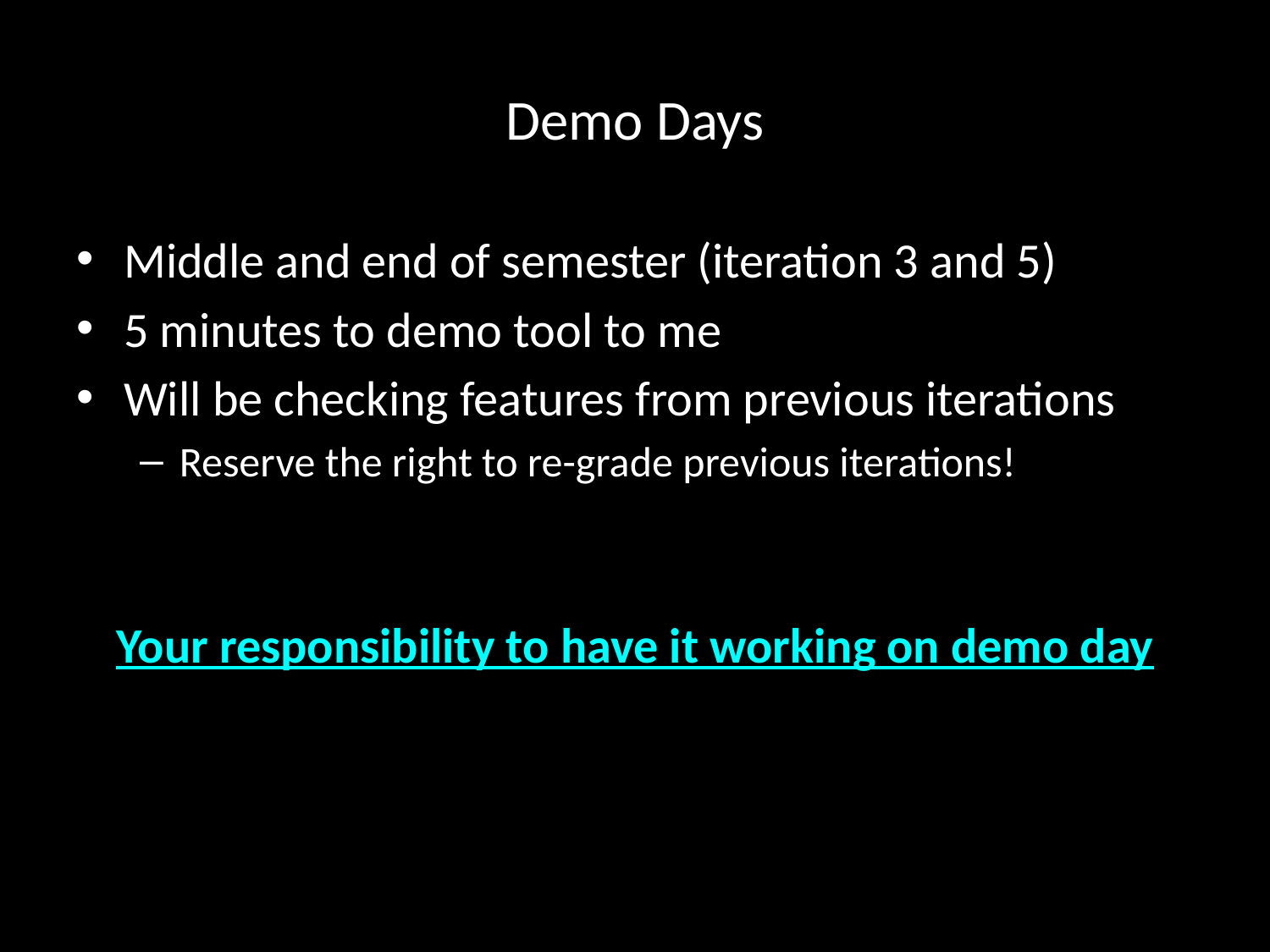

# Demo Days
Middle and end of semester (iteration 3 and 5)
5 minutes to demo tool to me
Will be checking features from previous iterations
Reserve the right to re-grade previous iterations!

Your responsibility to have it working on demo day